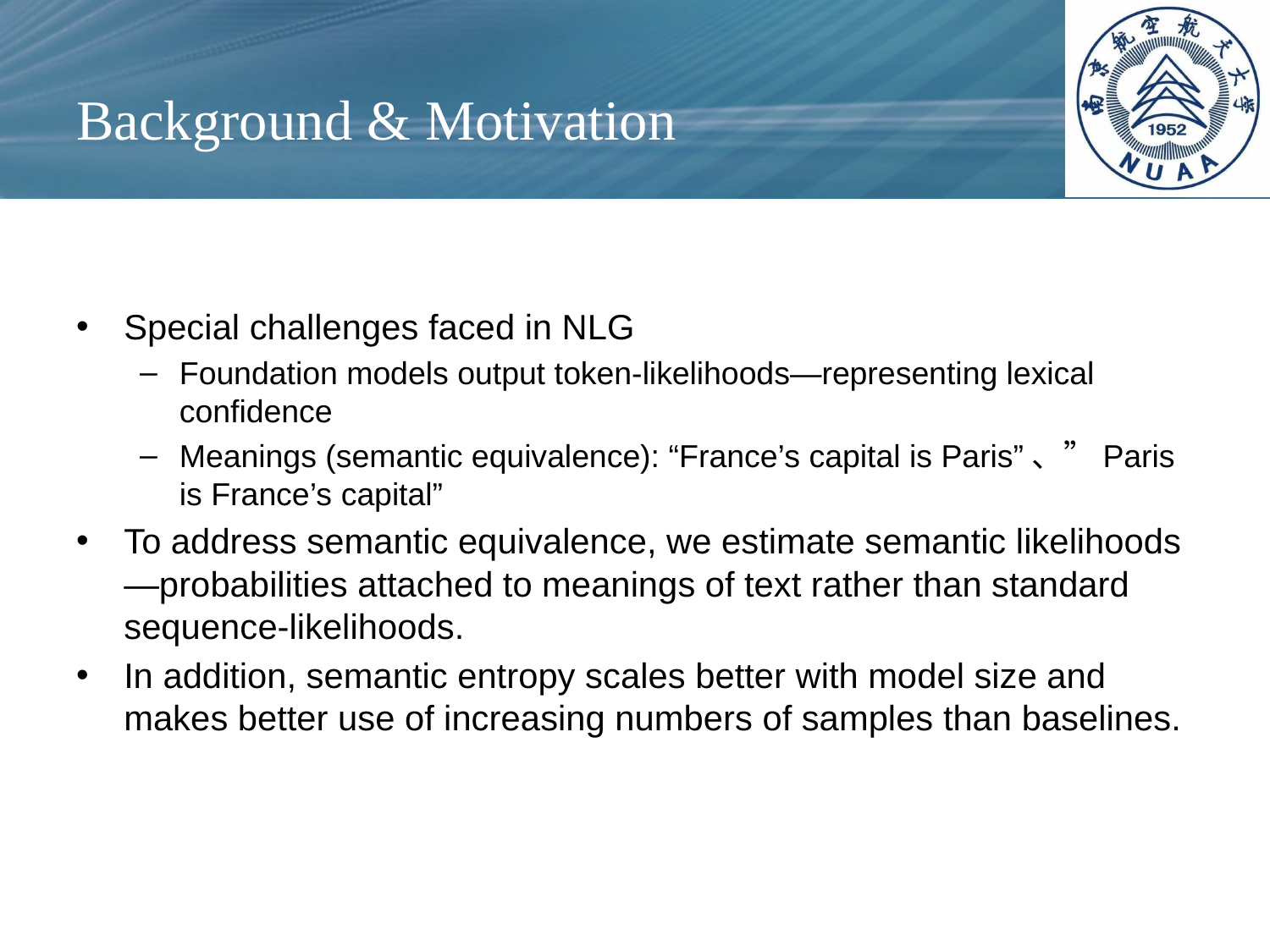

# Background & Motivation

Special challenges faced in NLG
Foundation models output token-likelihoods—representing lexical confidence
Meanings (semantic equivalence): “France’s capital is Paris”、”Paris is France’s capital”
To address semantic equivalence, we estimate semantic likelihoods—probabilities attached to meanings of text rather than standard sequence-likelihoods.
In addition, semantic entropy scales better with model size and makes better use of increasing numbers of samples than baselines.